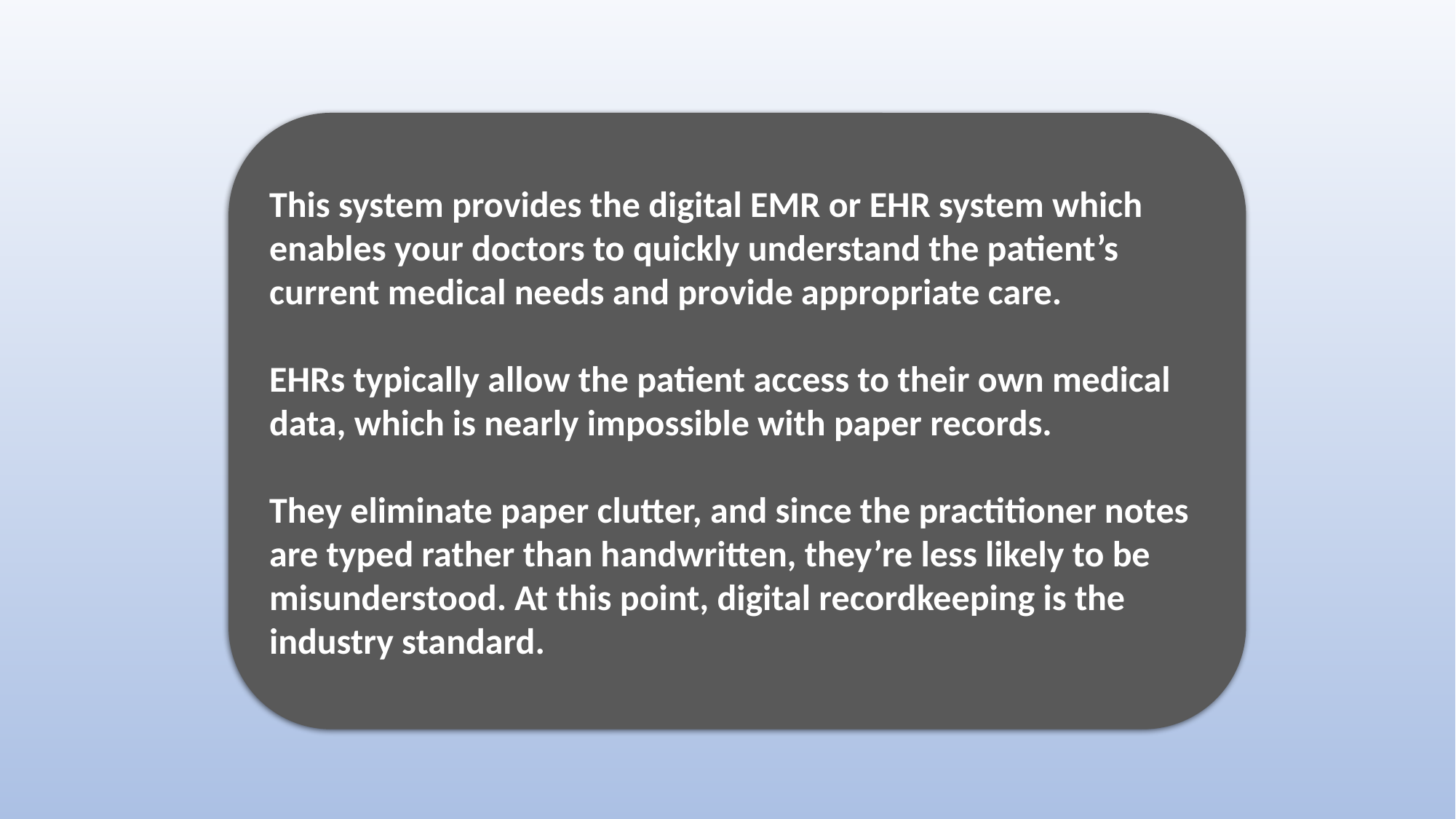

This system provides the digital EMR or EHR system which enables your doctors to quickly understand the patient’s current medical needs and provide appropriate care.

EHRs typically allow the patient access to their own medical data, which is nearly impossible with paper records.

They eliminate paper clutter, and since the practitioner notes are typed rather than handwritten, they’re less likely to be misunderstood. At this point, digital recordkeeping is the industry standard.